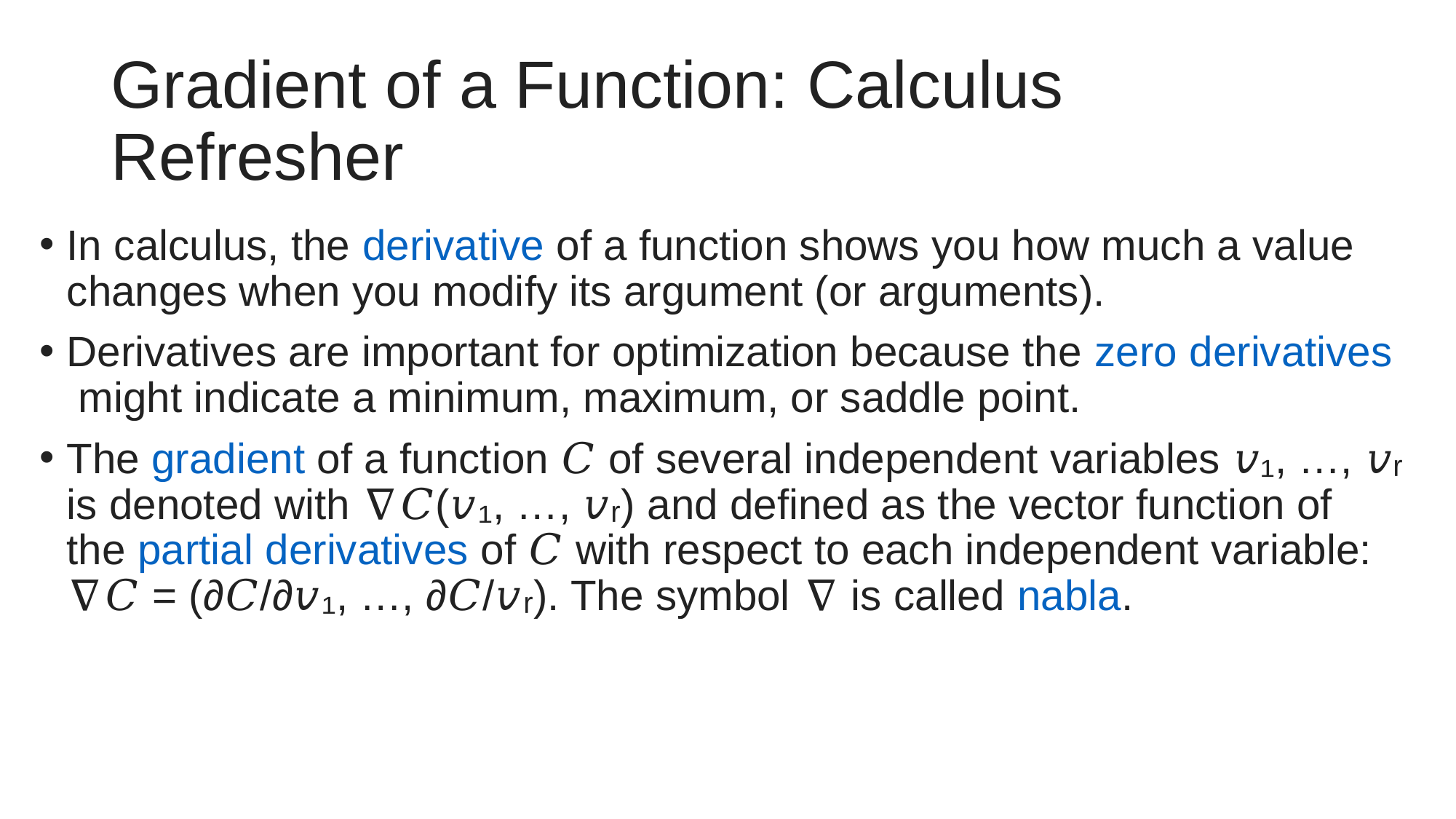

# Gradient of a Function: Calculus Refresher
In calculus, the derivative of a function shows you how much a value changes when you modify its argument (or arguments).
Derivatives are important for optimization because the zero derivatives might indicate a minimum, maximum, or saddle point.
The gradient of a function 𝐶 of several independent variables 𝑣₁, …, 𝑣ᵣ is denoted with ∇𝐶(𝑣₁, …, 𝑣ᵣ) and defined as the vector function of the partial derivatives of 𝐶 with respect to each independent variable: ∇𝐶 = (∂𝐶/∂𝑣₁, …, ∂𝐶/𝑣ᵣ). The symbol ∇ is called nabla.